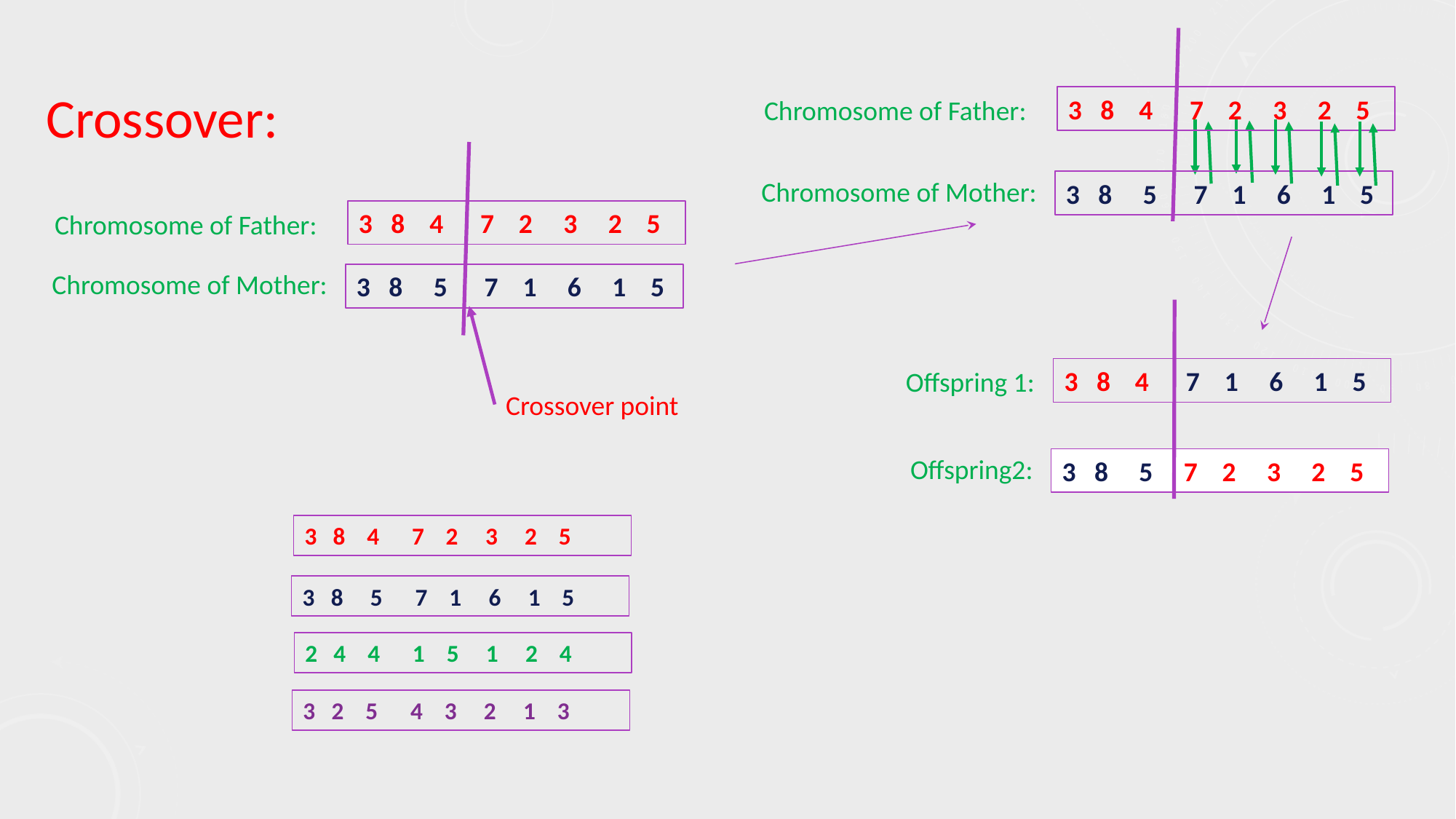

Crossover:
3   8    4      7    2     3     2    5
Chromosome of Father:
Chromosome of Mother:
3   8     5      7    1     6     1    5
3   8    4      7    2     3     2    5
Chromosome of Father:
Chromosome of Mother:
3   8     5      7    1     6     1    5
3   8    4      7    1     6     1    5
Offspring 1:
Crossover point
Offspring2:
3   8     5     7    2     3     2    5
3   8    4      7    2     3     2    5
3   8     5      7    1     6     1    5
2   4    4      1    5     1     2    4
3   2    5      4    3     2     1    3